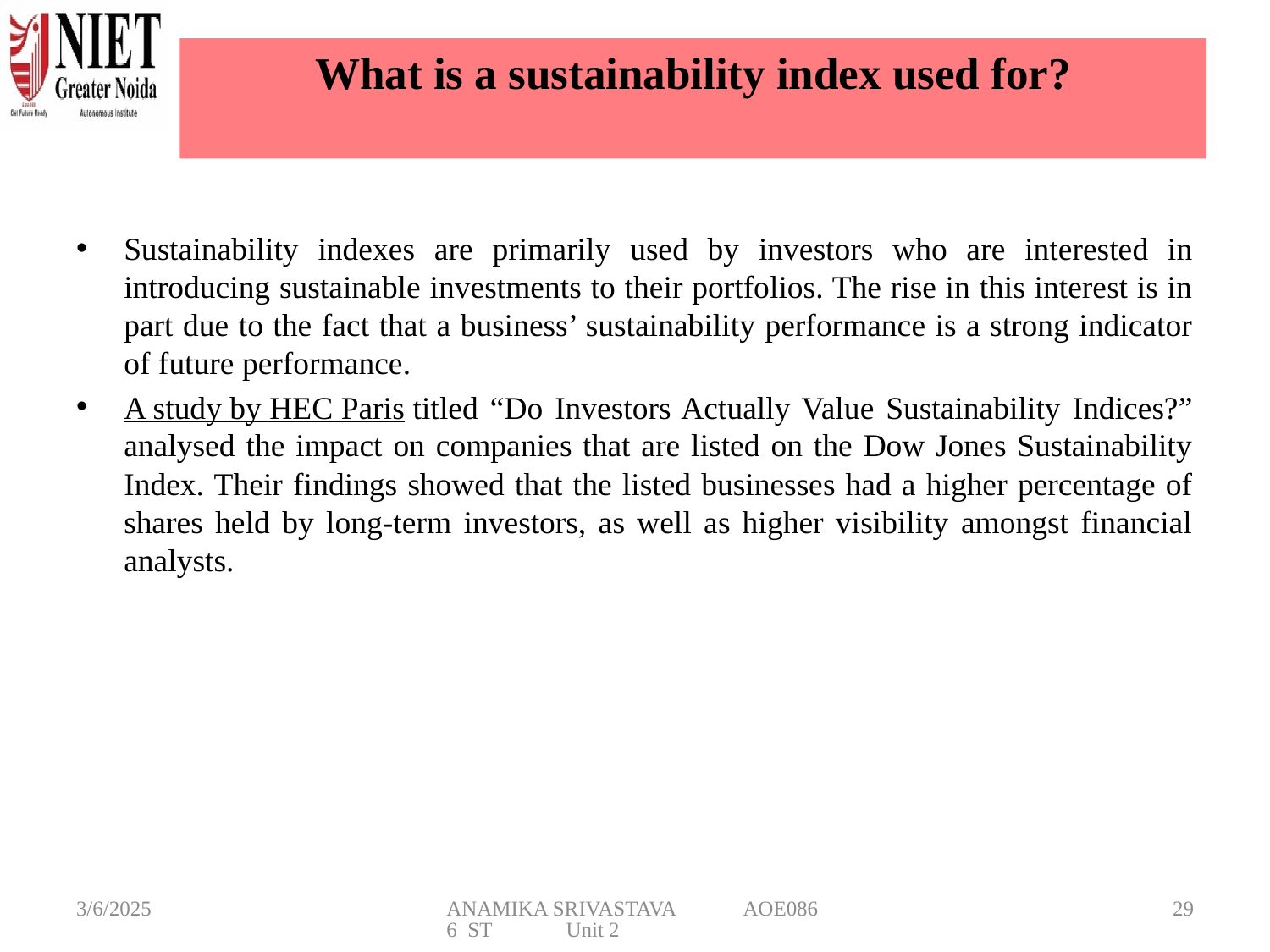

# What is a sustainability index used for?
Sustainability indexes are primarily used by investors who are interested in introducing sustainable investments to their portfolios. The rise in this interest is in part due to the fact that a business’ sustainability performance is a strong indicator of future performance.
A study by HEC Paris titled “Do Investors Actually Value Sustainability Indices?” analysed the impact on companies that are listed on the Dow Jones Sustainability Index. Their findings showed that the listed businesses had a higher percentage of shares held by long-term investors, as well as higher visibility amongst financial analysts.

3/6/2025
ANAMIKA SRIVASTAVA             AOE0866  ST              Unit 2
29